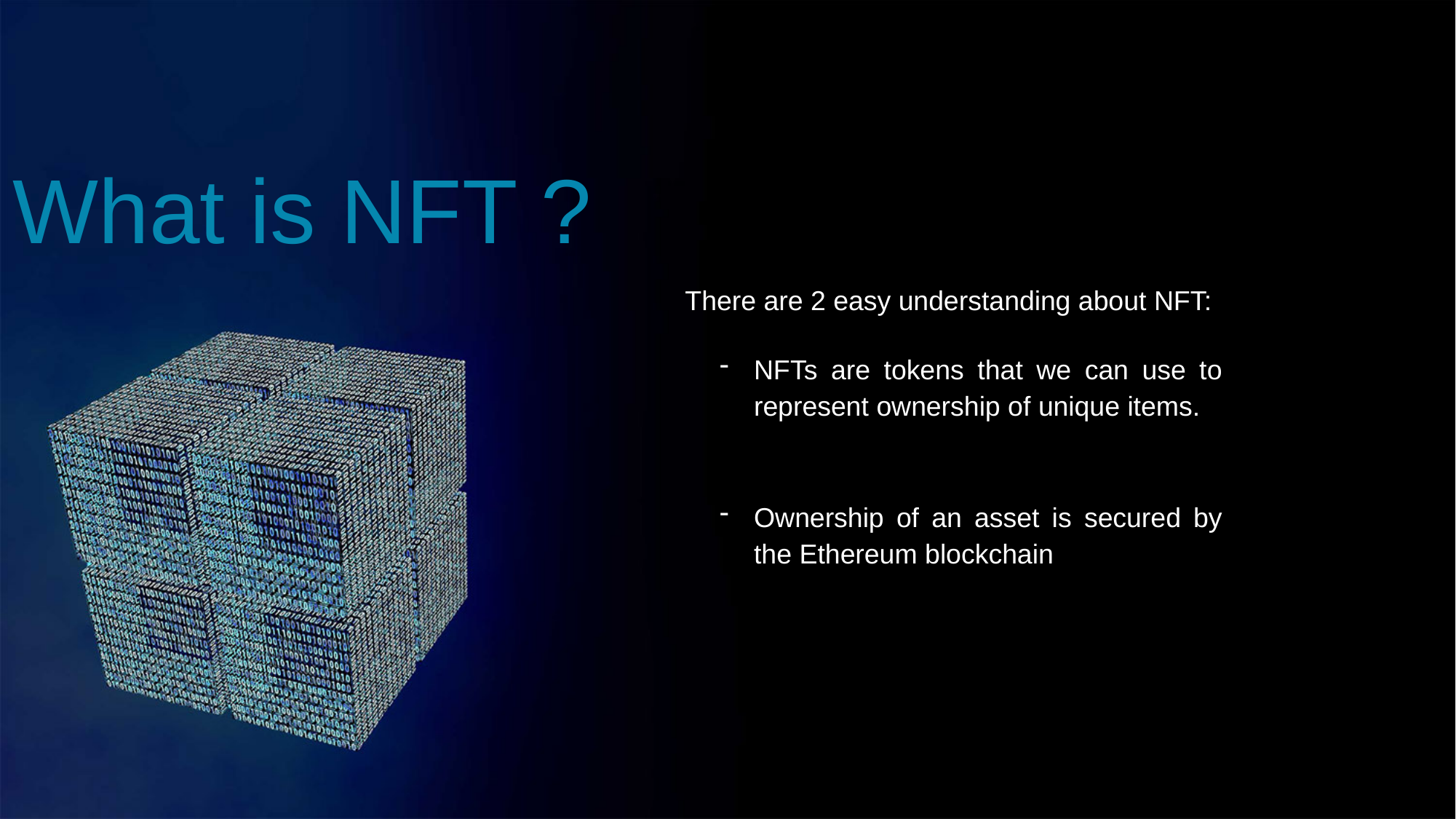

What is NFT ?
There are 2 easy understanding about NFT:
NFTs are tokens that we can use to represent ownership of unique items.

Ownership of an asset is secured by the Ethereum blockchain